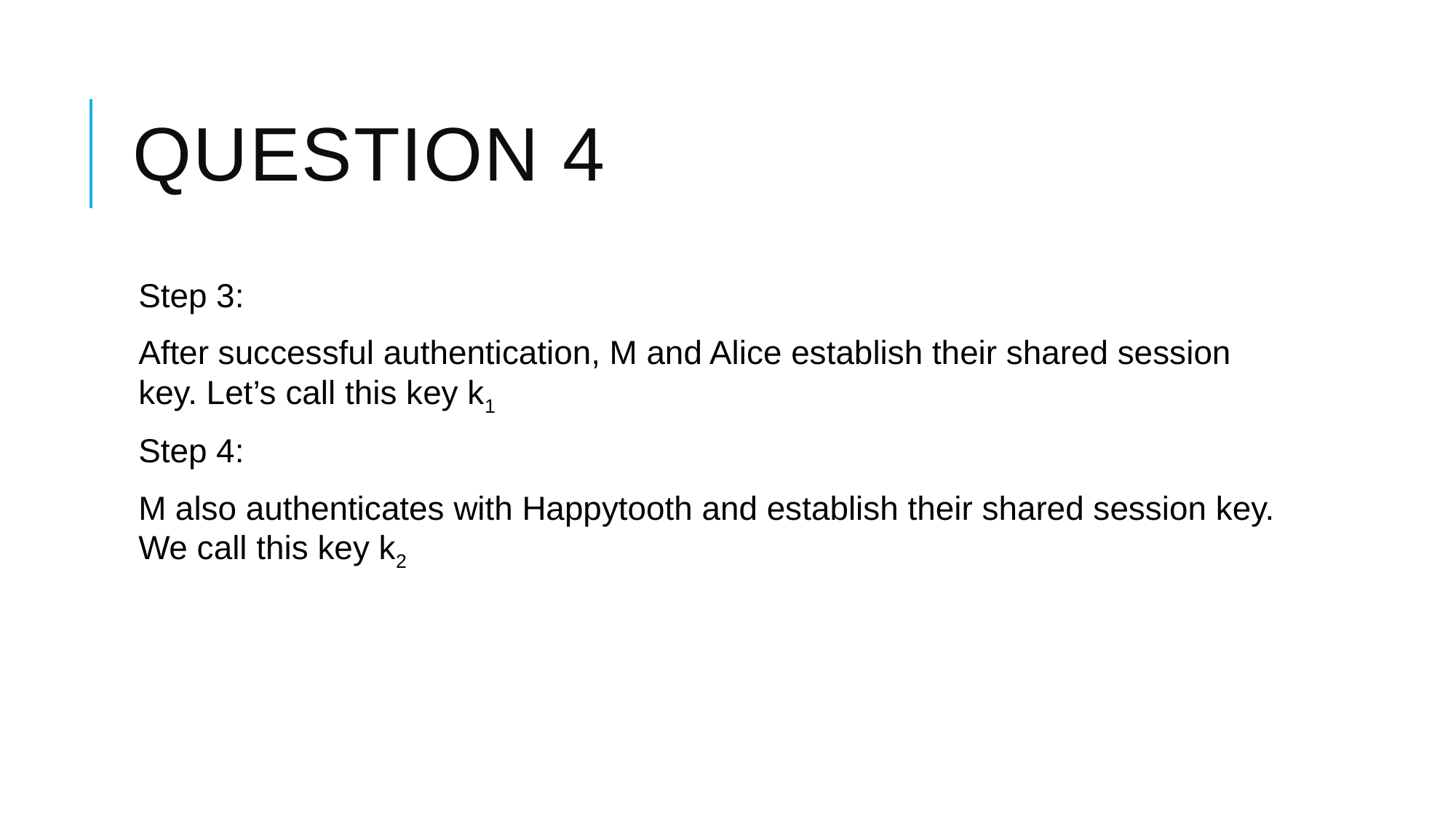

# Question 4
Step 3:
After successful authentication, M and Alice establish their shared session key. Let’s call this key k1
Step 4:
M also authenticates with Happytooth and establish their shared session key. We call this key k2